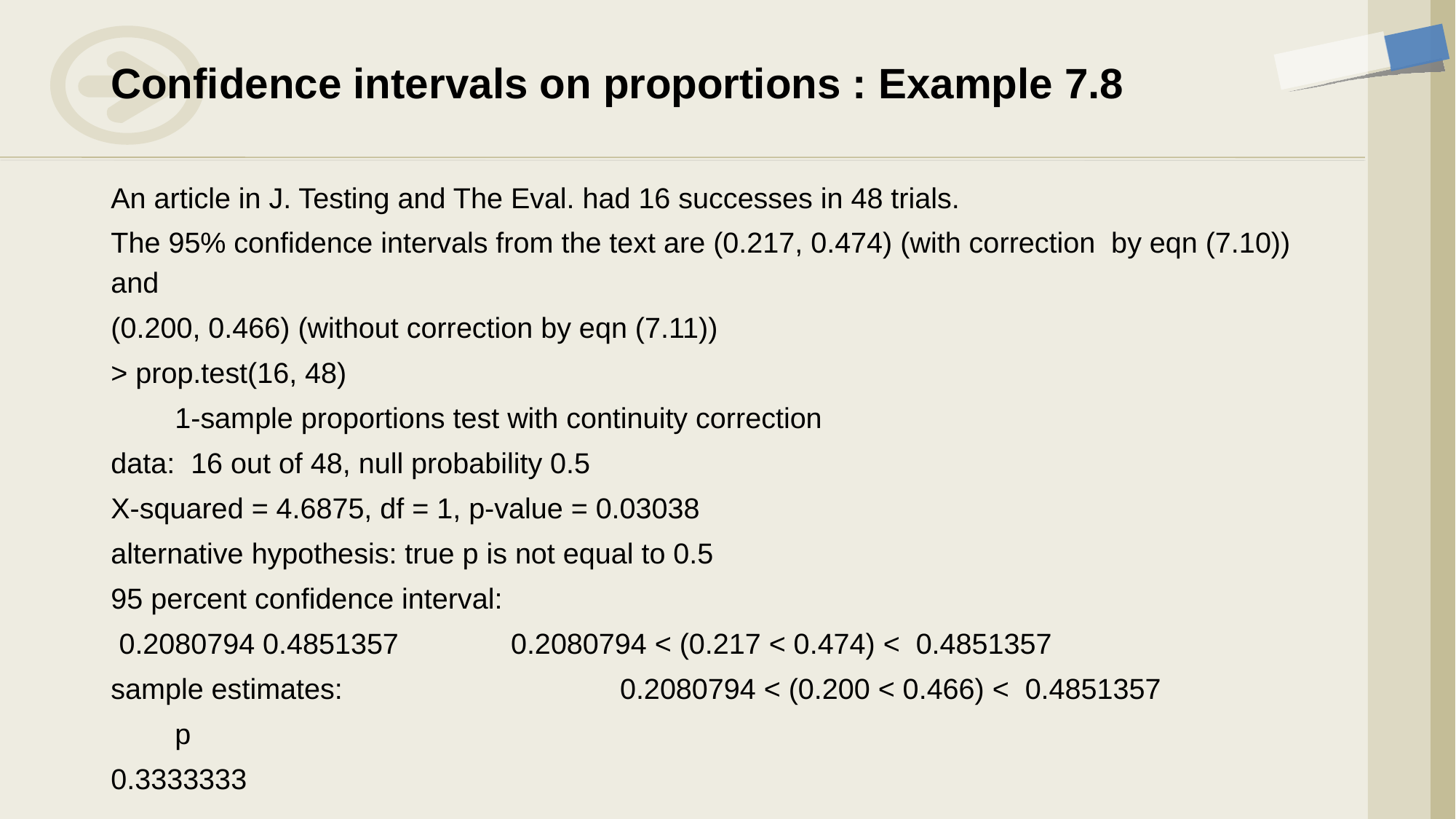

# Confidence intervals on proportions : Example 7.8
An article in J. Testing and The Eval. had 16 successes in 48 trials.
The 95% confidence intervals from the text are (0.217, 0.474) (with correction  by eqn (7.10)) and
(0.200, 0.466) (without correction by eqn (7.11))
> prop.test(16, 48)
        1-sample proportions test with continuity correction
data:  16 out of 48, null probability 0.5
X-squared = 4.6875, df = 1, p-value = 0.03038
alternative hypothesis: true p is not equal to 0.5
95 percent confidence interval:
 0.2080794 0.4851357		0.2080794 < (0.217 < 0.474) <  0.4851357
sample estimates:			0.2080794 < (0.200 < 0.466) <  0.4851357
        p
0.3333333